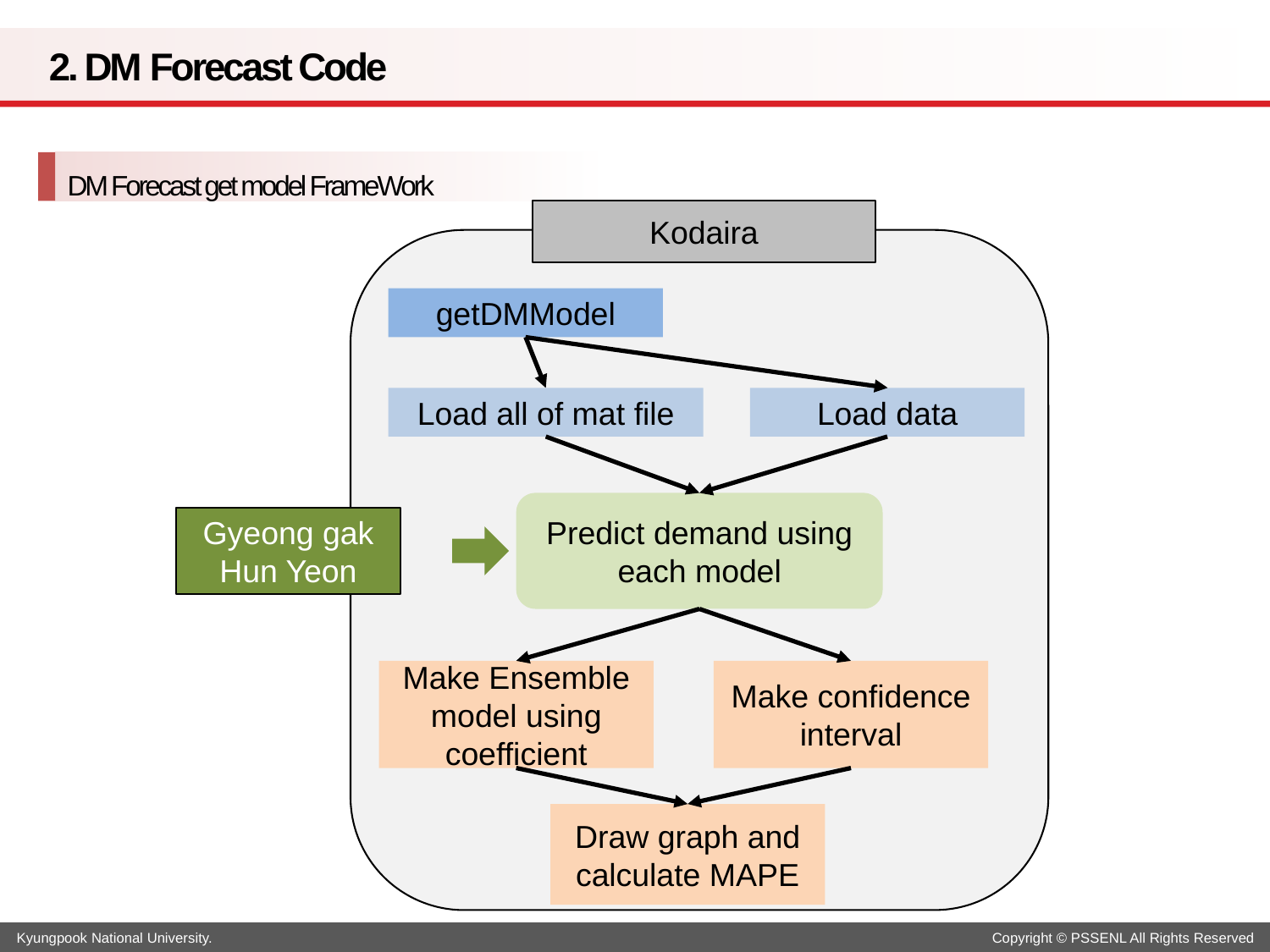

# 2. DM Forecast Code

DM Forecast get model FrameWork
Kodaira

getDMModel
Load all of mat file
Load data
Predict demand using each model
Gyeong gak
Hun Yeon

Make confidence
interval
Make Ensemble model using coefficient
Draw graph and calculate MAPE